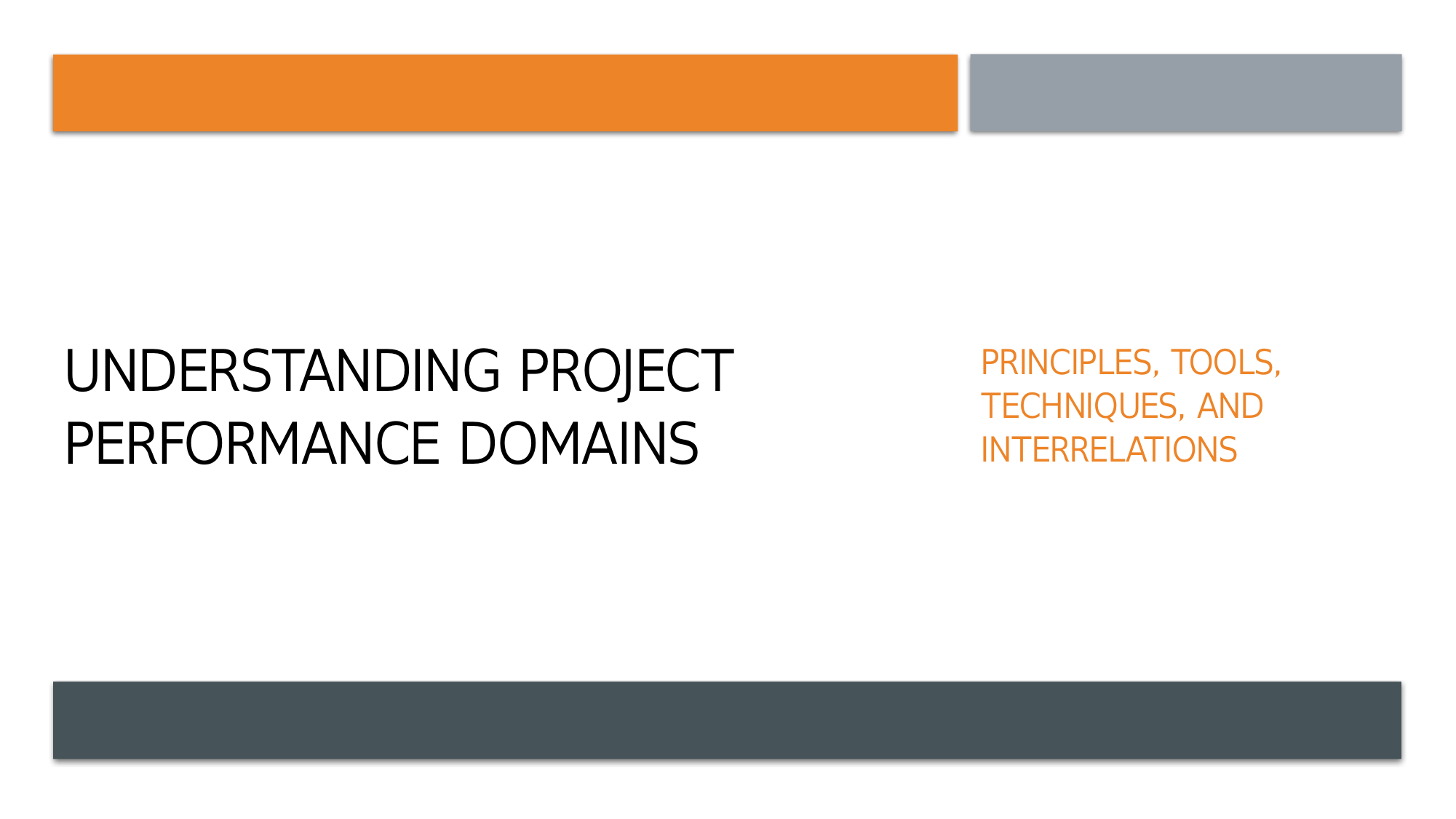

# Understanding Project Performance Domains
Principles, tools, techniques, and interrelations